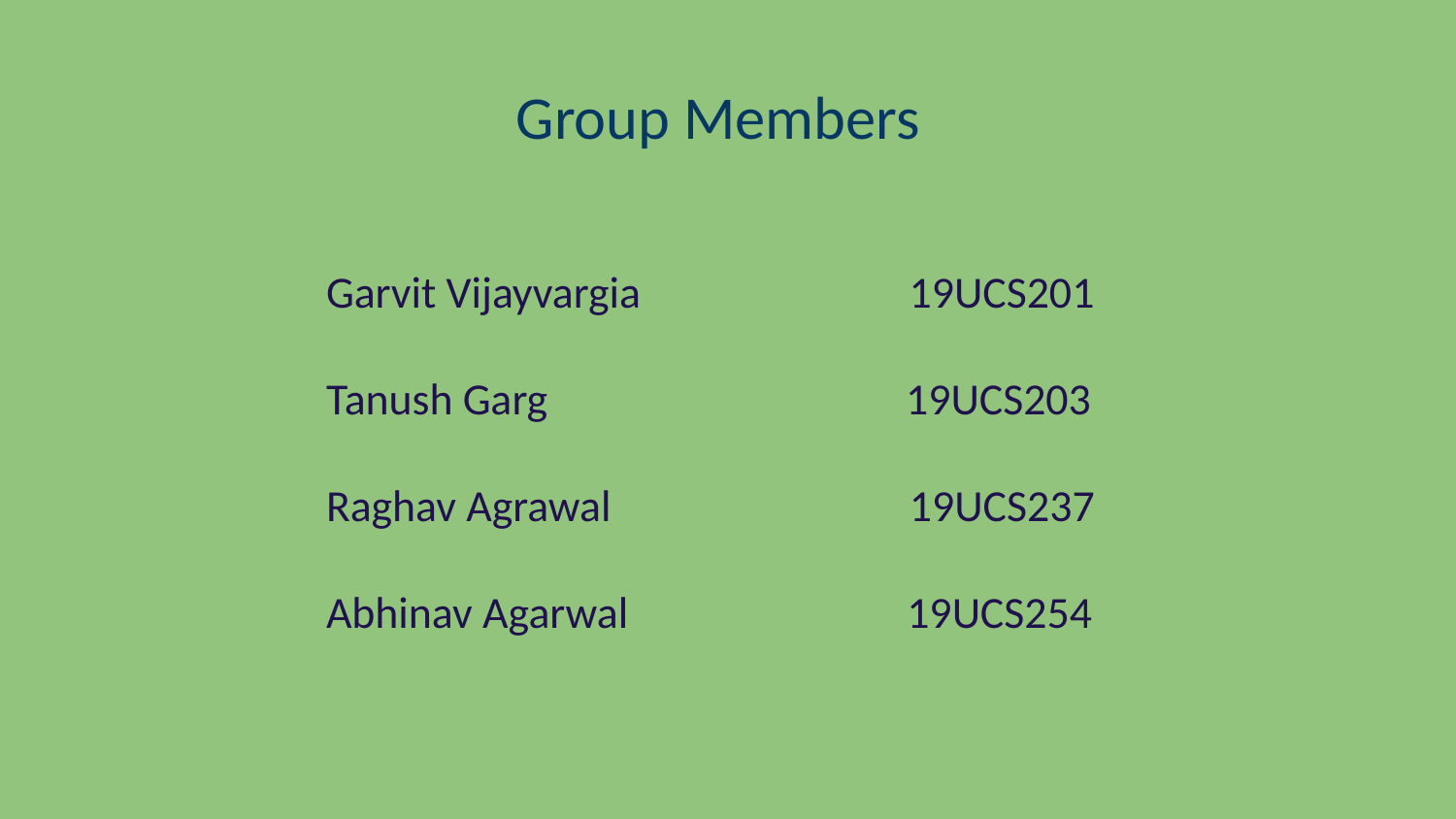

Group Members
Garvit Vijayvargia                           19UCS201

Tanush Garg                                    19UCS203

Raghav Agrawal                              19UCS237

Abhinav Agarwal                            19UCS254